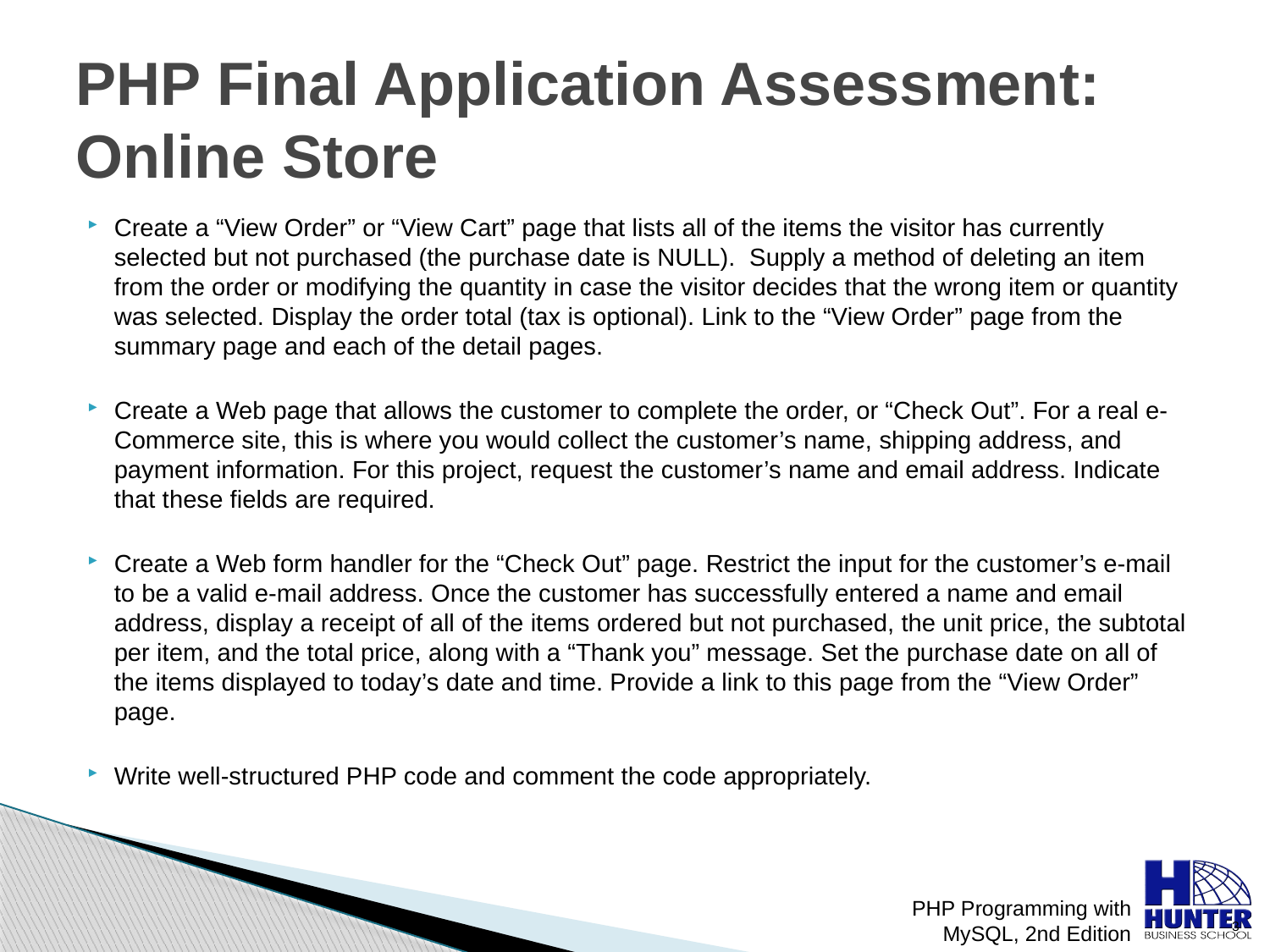

# PHP Final Application Assessment: Online Store
Create a “View Order” or “View Cart” page that lists all of the items the visitor has currently selected but not purchased (the purchase date is NULL).  Supply a method of deleting an item from the order or modifying the quantity in case the visitor decides that the wrong item or quantity was selected. Display the order total (tax is optional). Link to the “View Order” page from the summary page and each of the detail pages.
Create a Web page that allows the customer to complete the order, or “Check Out”. For a real e-Commerce site, this is where you would collect the customer’s name, shipping address, and payment information. For this project, request the customer’s name and email address. Indicate that these fields are required.
Create a Web form handler for the “Check Out” page. Restrict the input for the customer’s e-mail to be a valid e-mail address. Once the customer has successfully entered a name and email address, display a receipt of all of the items ordered but not purchased, the unit price, the subtotal per item, and the total price, along with a “Thank you” message. Set the purchase date on all of the items displayed to today’s date and time. Provide a link to this page from the “View Order” page.
Write well-structured PHP code and comment the code appropriately.
PHP Programming with MySQL, 2nd Edition
 3